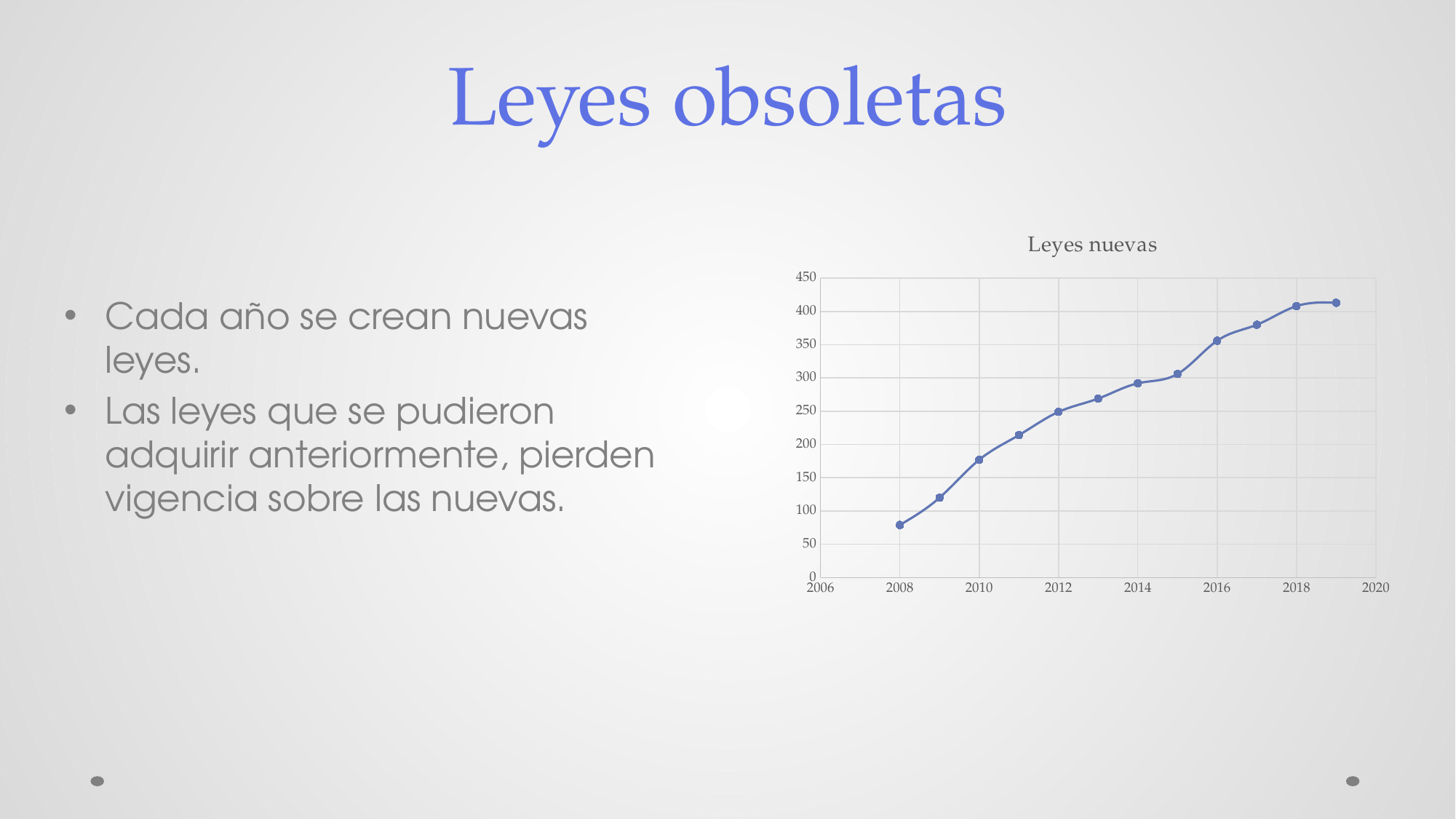

# Leyes obsoletas

### Chart: Leyes nuevas

| Category |  |
|---|---|
Cada año se crean nuevas leyes.
Las leyes que se pudieron adquirir anteriormente, pierden vigencia sobre las nuevas.